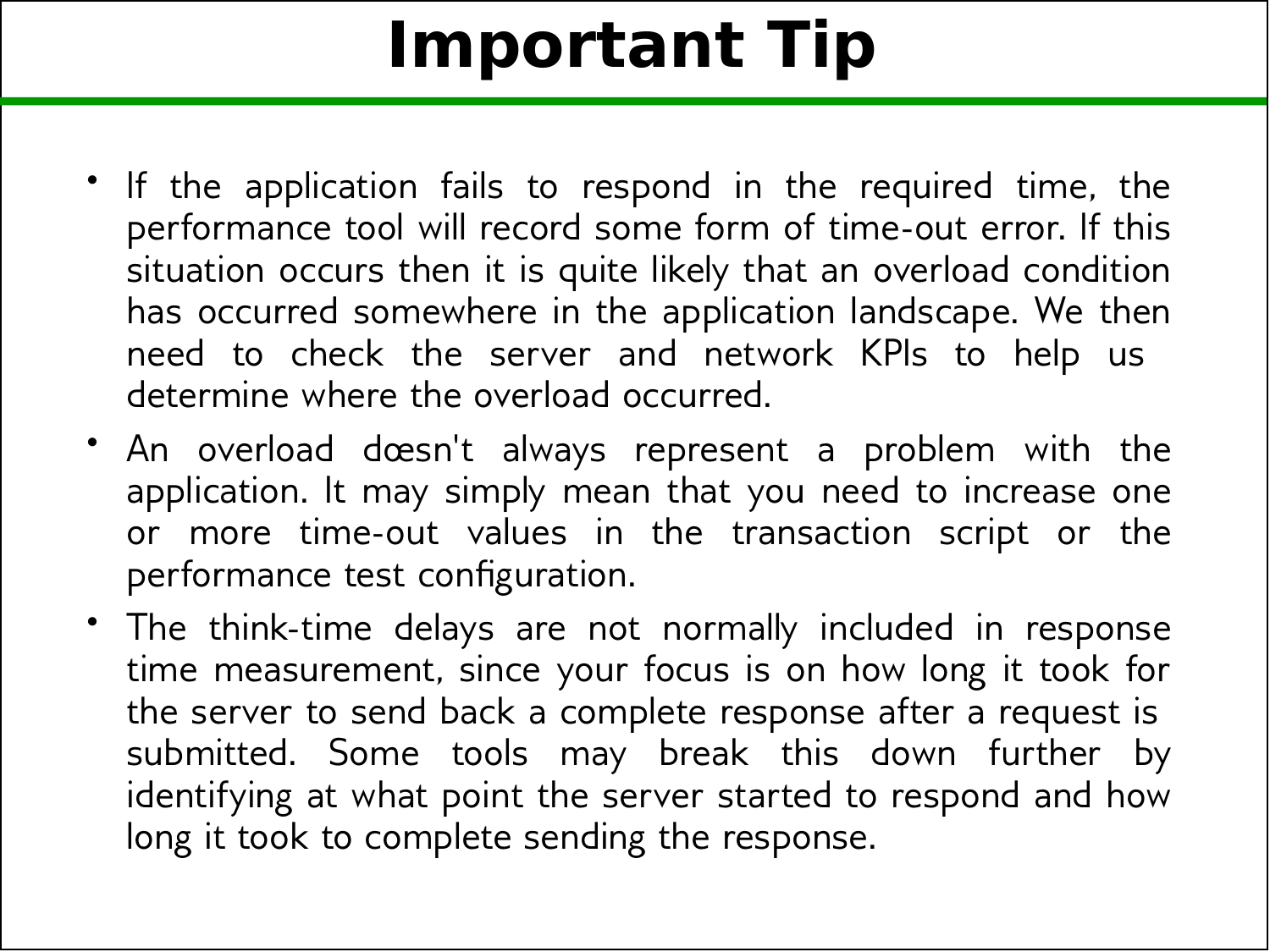

Important Tip
If the application fails to respond in the required time, the performance tool will record some form of time-out error. If this situation occurs then it is quite likely that an overload condition has occurred somewhere in the application landscape. We then need to check the server and network KPIs to help us  determine where the overload occurred.
An overload doesn't always represent a problem with the application. It may simply mean that you need to increase one or more time-out values in the transaction script or the performance test configuration.
The think-time delays are not normally included in response time measurement, since your focus is on how long it took for the server to send back a complete response after a request is  submitted. Some tools may break this down further by identifying at what point the server started to respond and how long it took to complete sending the response.